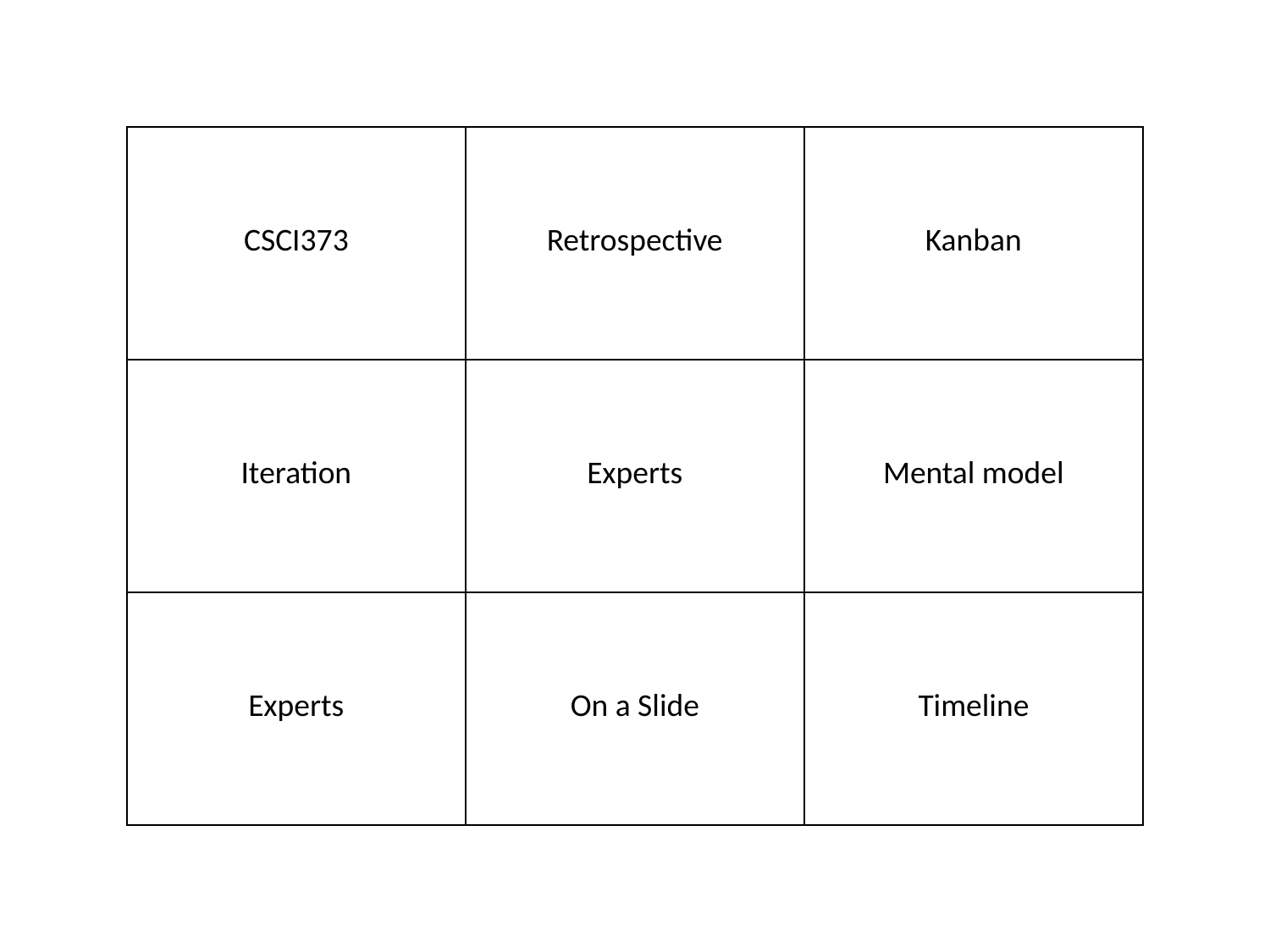

| CSCI373 | Retrospective | Kanban |
| --- | --- | --- |
| Iteration | Experts | Mental model |
| Experts | On a Slide | Timeline |